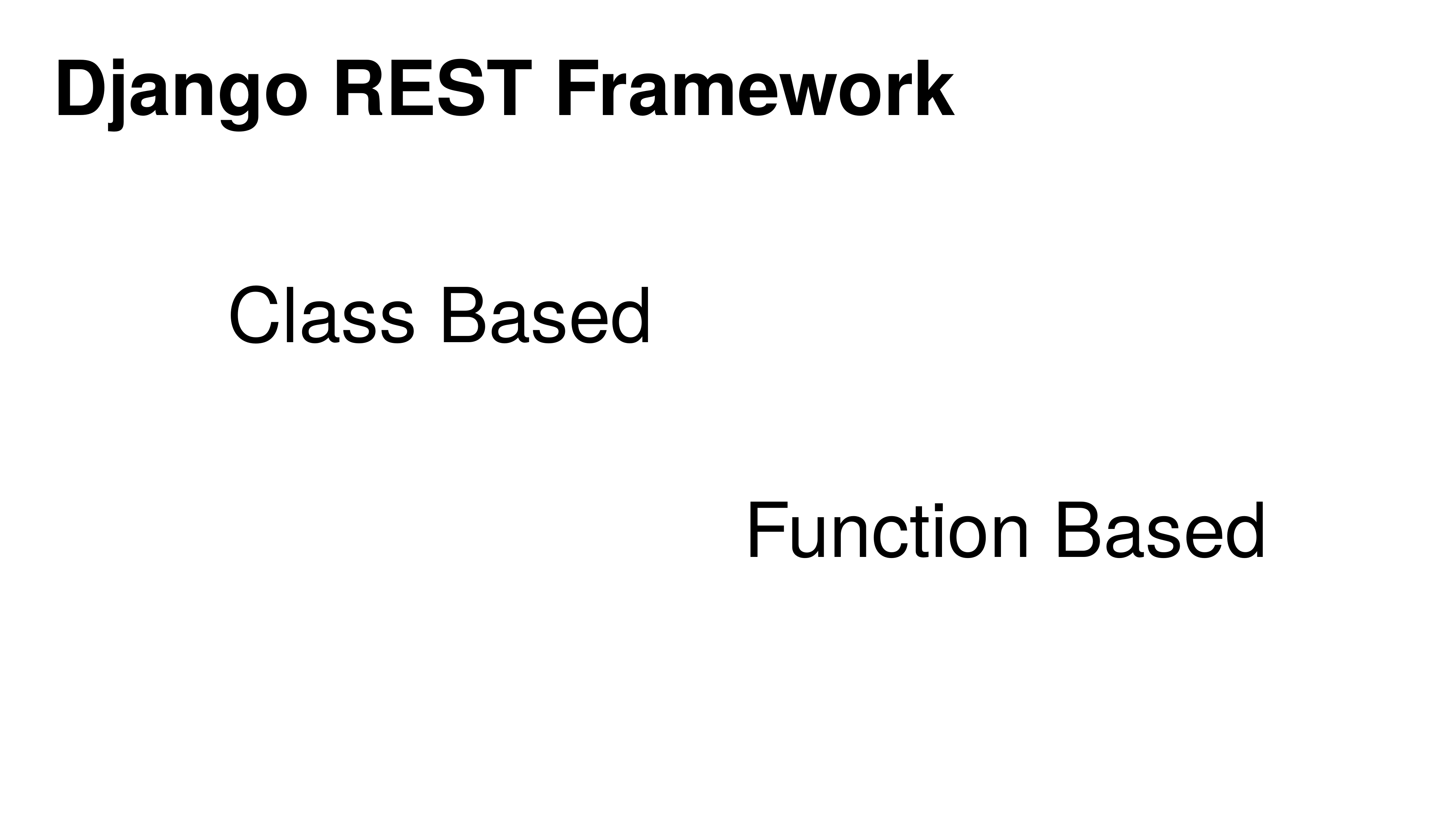

Django REST Framework
Class Based
Function Based